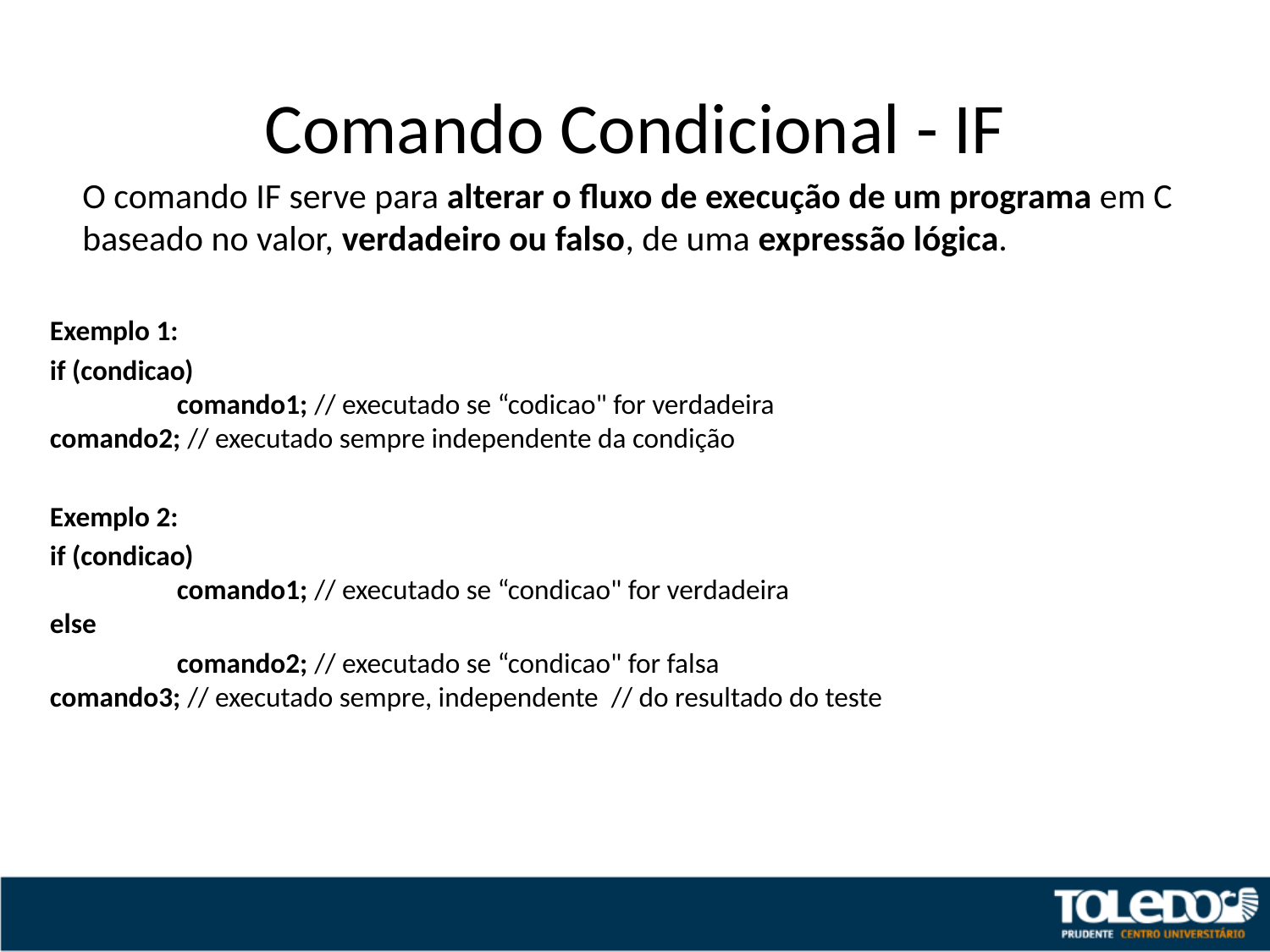

# Comando Condicional - IF
	O comando IF serve para alterar o fluxo de execução de um programa em C baseado no valor, verdadeiro ou falso, de uma expressão lógica.

Exemplo 1:
if (condicao)
	comando1; // executado se “codicao" for verdadeira
comando2; // executado sempre independente da condição

Exemplo 2:
if (condicao)
	comando1; // executado se “condicao" for verdadeira
else
	comando2; // executado se “condicao" for falsa
comando3; // executado sempre, independente  // do resultado do teste